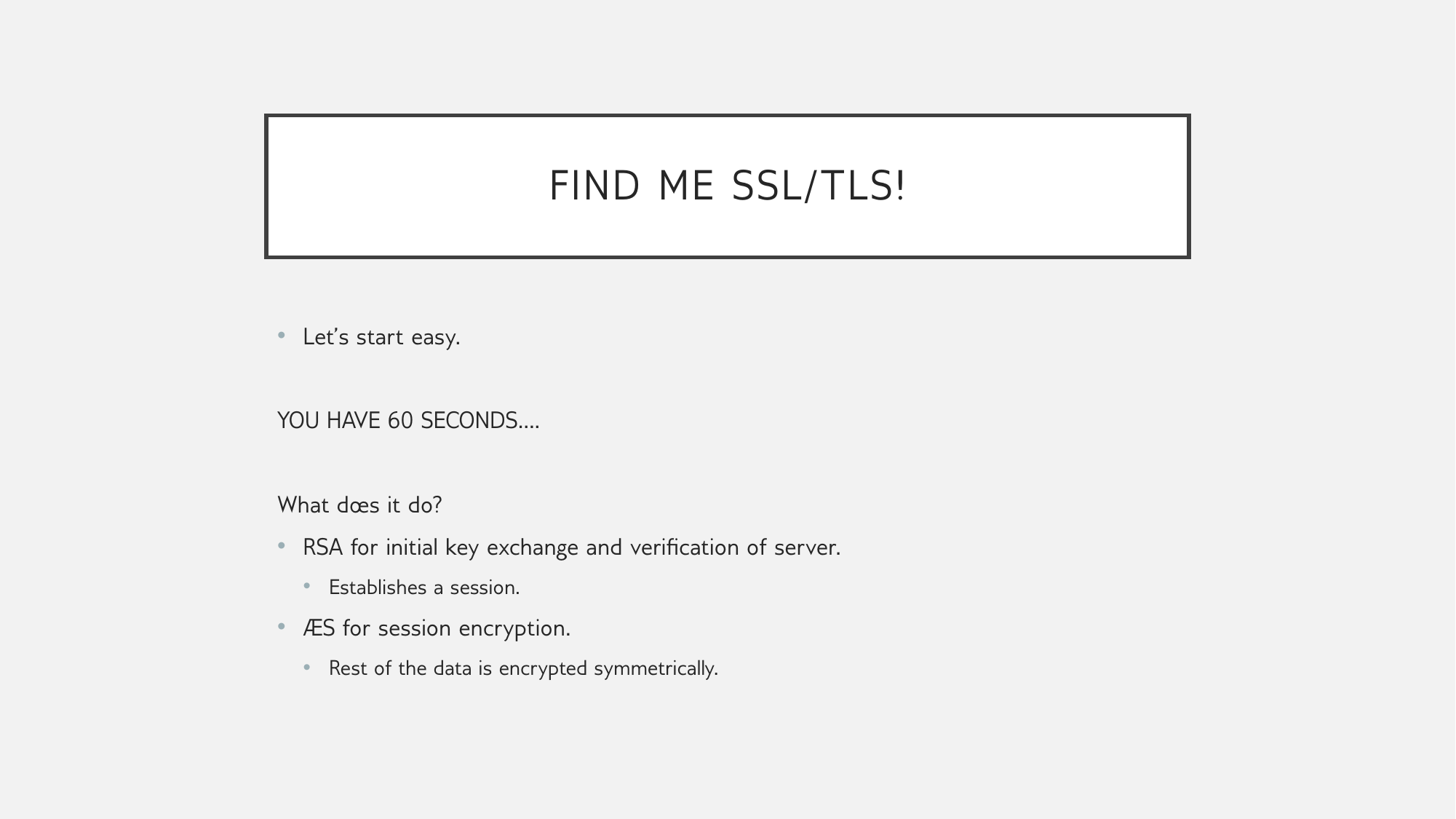

# Find me ssl/tls!
Let’s start easy.

YOU HAVE 60 SECONDS….

What does it do?
RSA for initial key exchange and verification of server.
Establishes a session.
AES for session encryption.
Rest of the data is encrypted symmetrically.